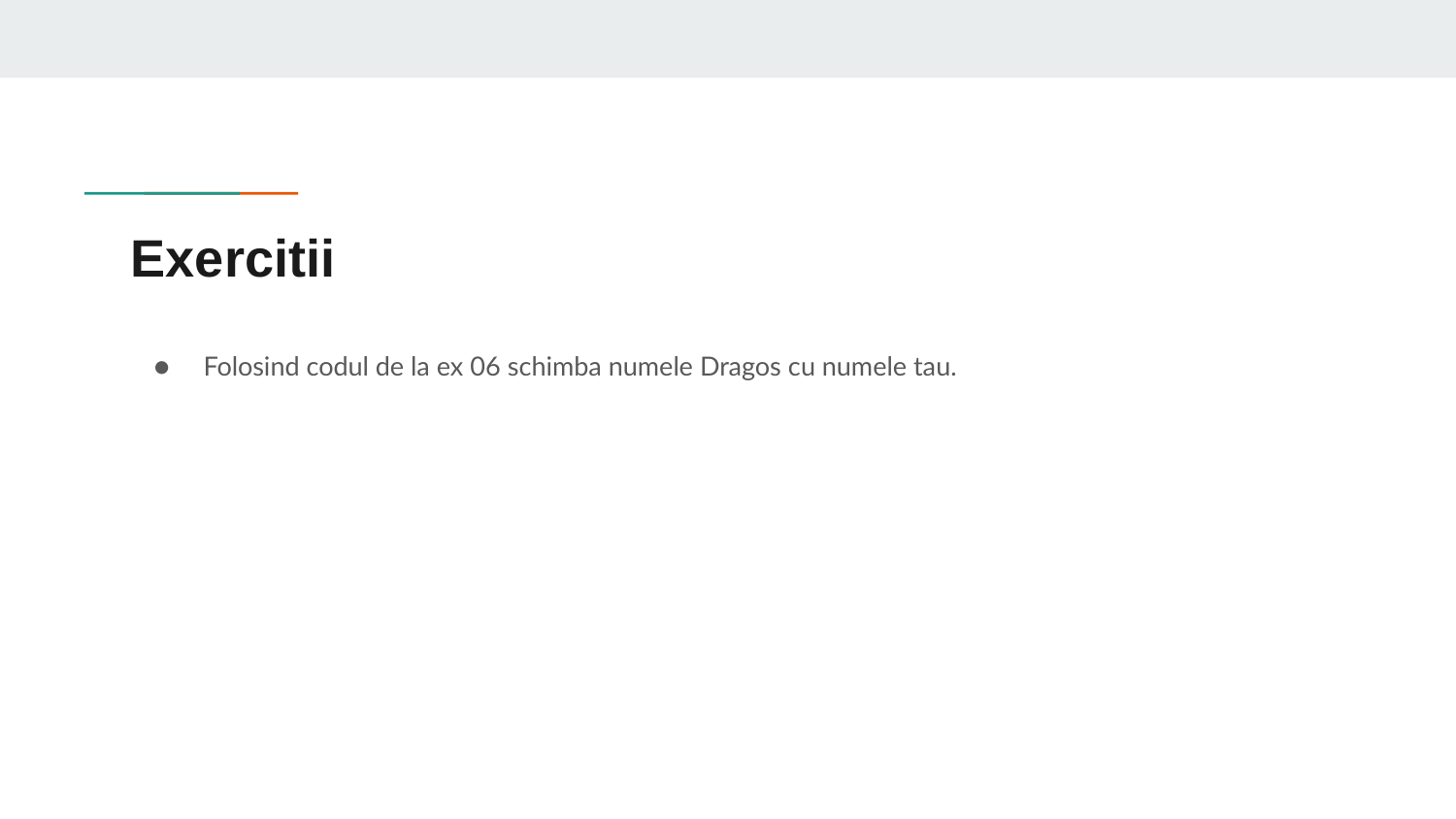

# Exercitii
Folosind codul de la ex 06 schimba numele Dragos cu numele tau.